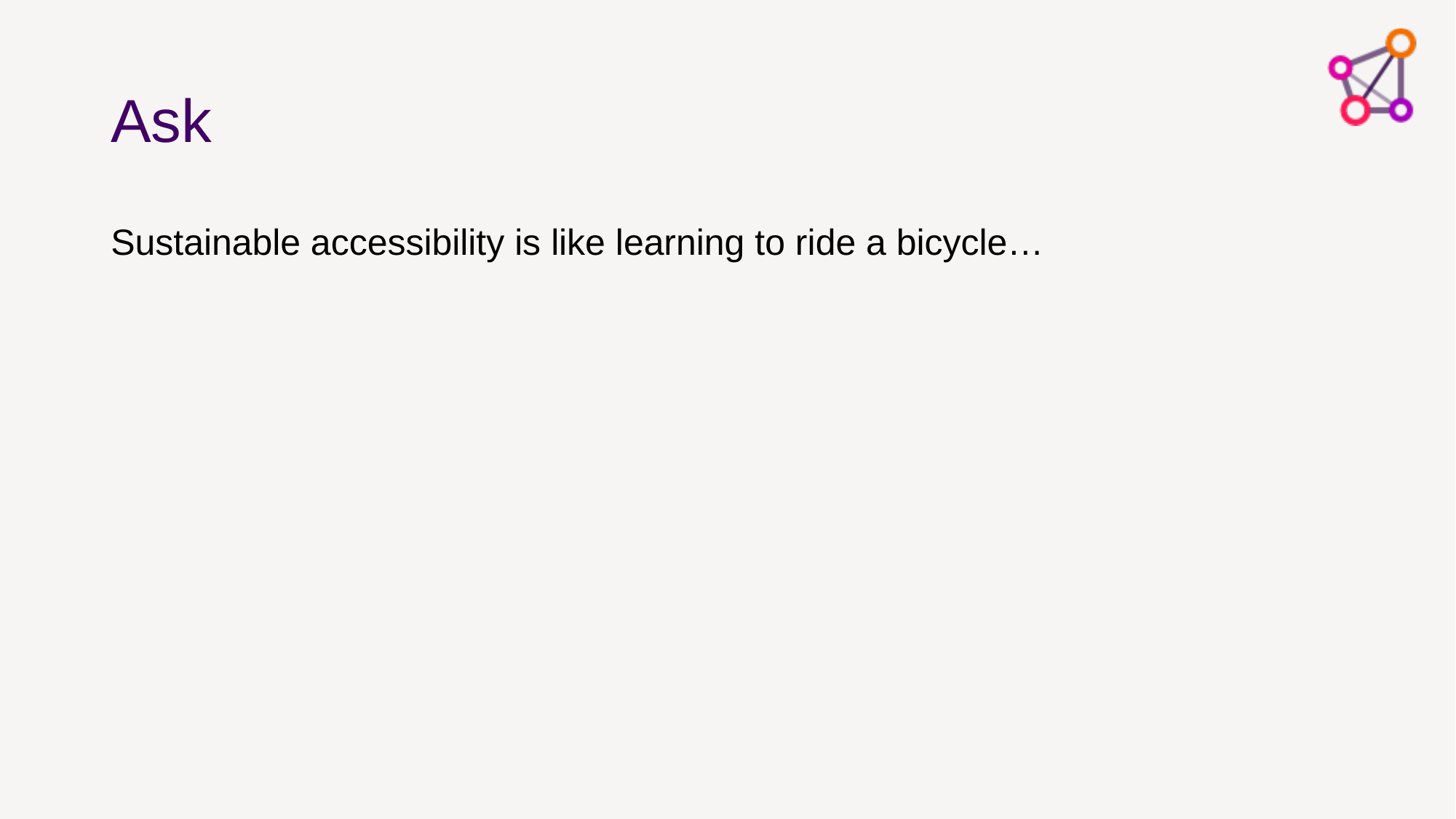

# Ask
Sustainable accessibility is like learning to ride a bicycle…